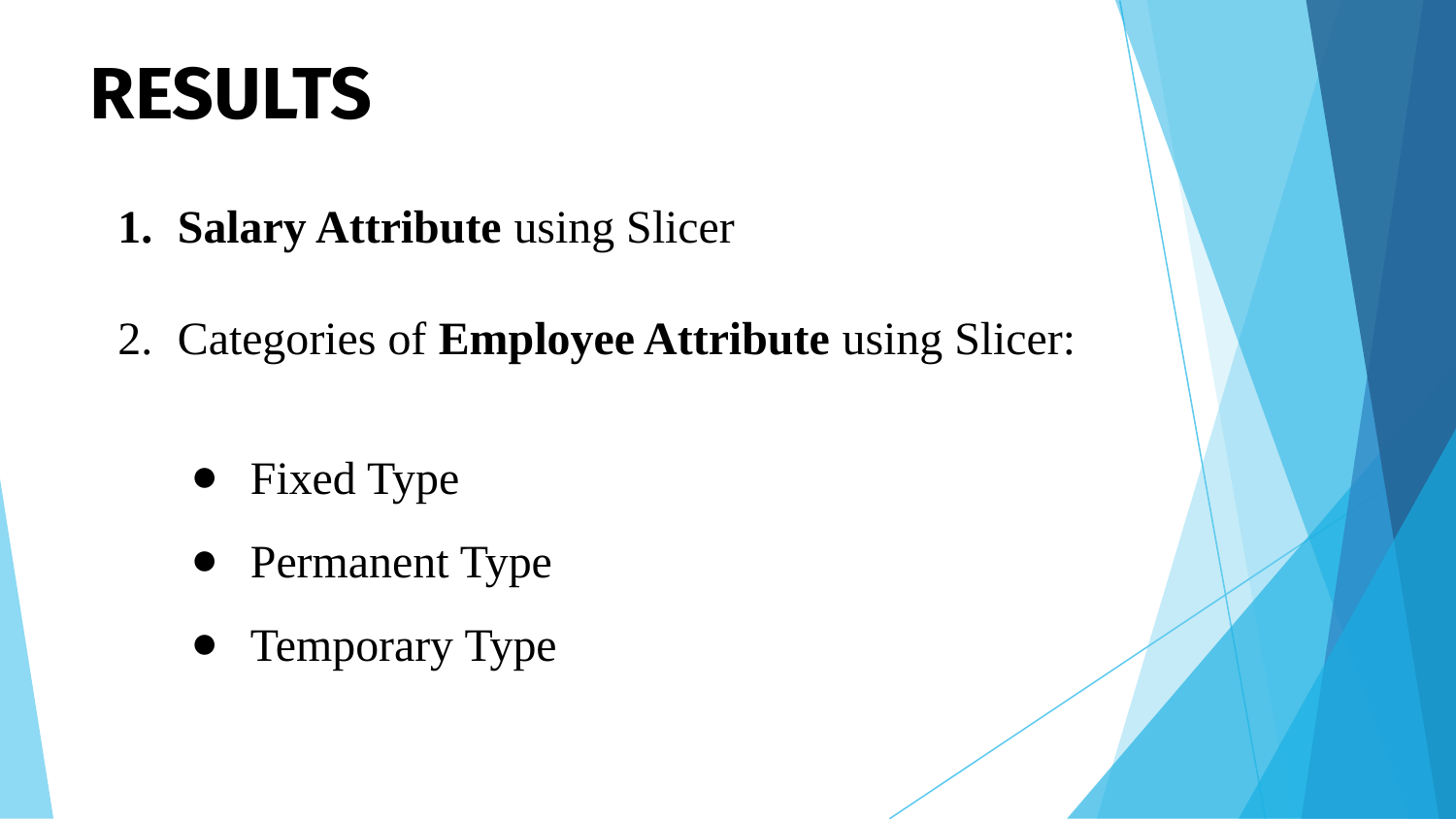

# RESULTS
Salary Attribute using Slicer

Categories of Employee Attribute using Slicer:

Fixed Type
Permanent Type
Temporary Type